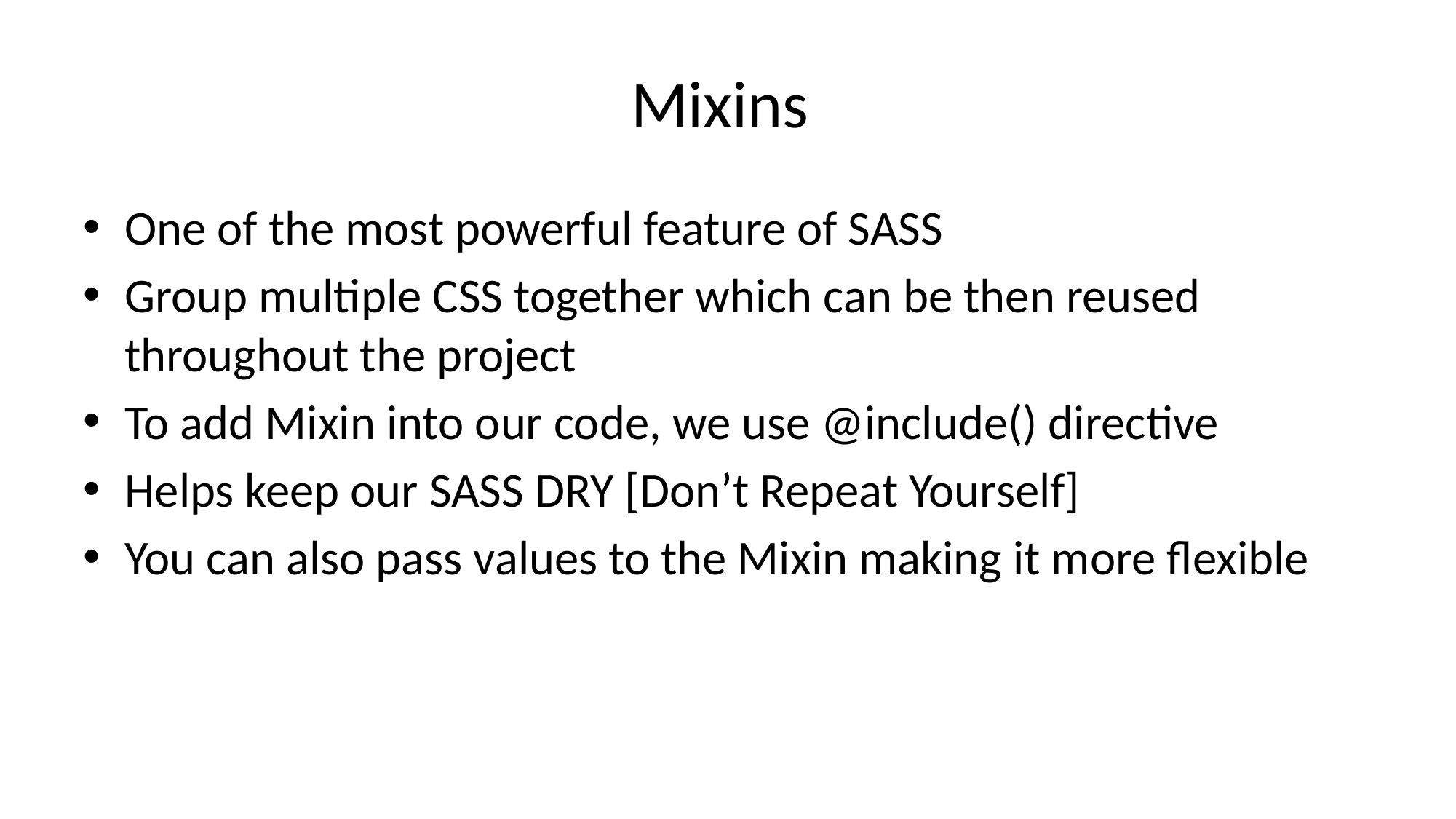

# Mixins
One of the most powerful feature of SASS
Group multiple CSS together which can be then reused throughout the project
To add Mixin into our code, we use @include() directive
Helps keep our SASS DRY [Don’t Repeat Yourself]
You can also pass values to the Mixin making it more flexible